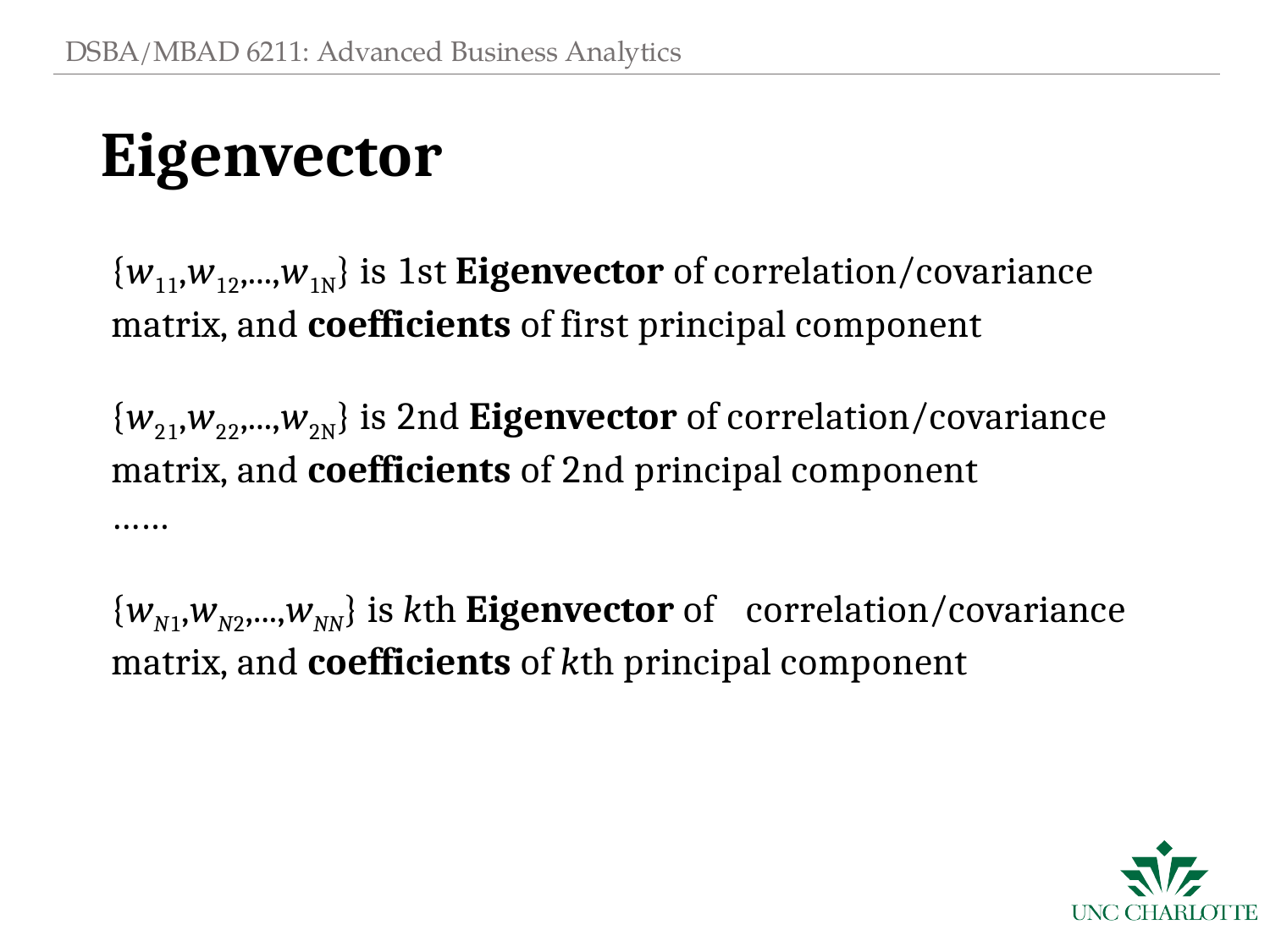

# Eigenvector
{w11,w12,...,w1N} is 1st Eigenvector of correlation/covariance matrix, and coefficients of first principal component

{w21,w22,...,w2N} is 2nd Eigenvector of correlation/covariance matrix, and coefficients of 2nd principal component
……

{wN1,wN2,...,wNN} is kth Eigenvector of	correlation/covariance matrix, and coefficients of kth principal component
19